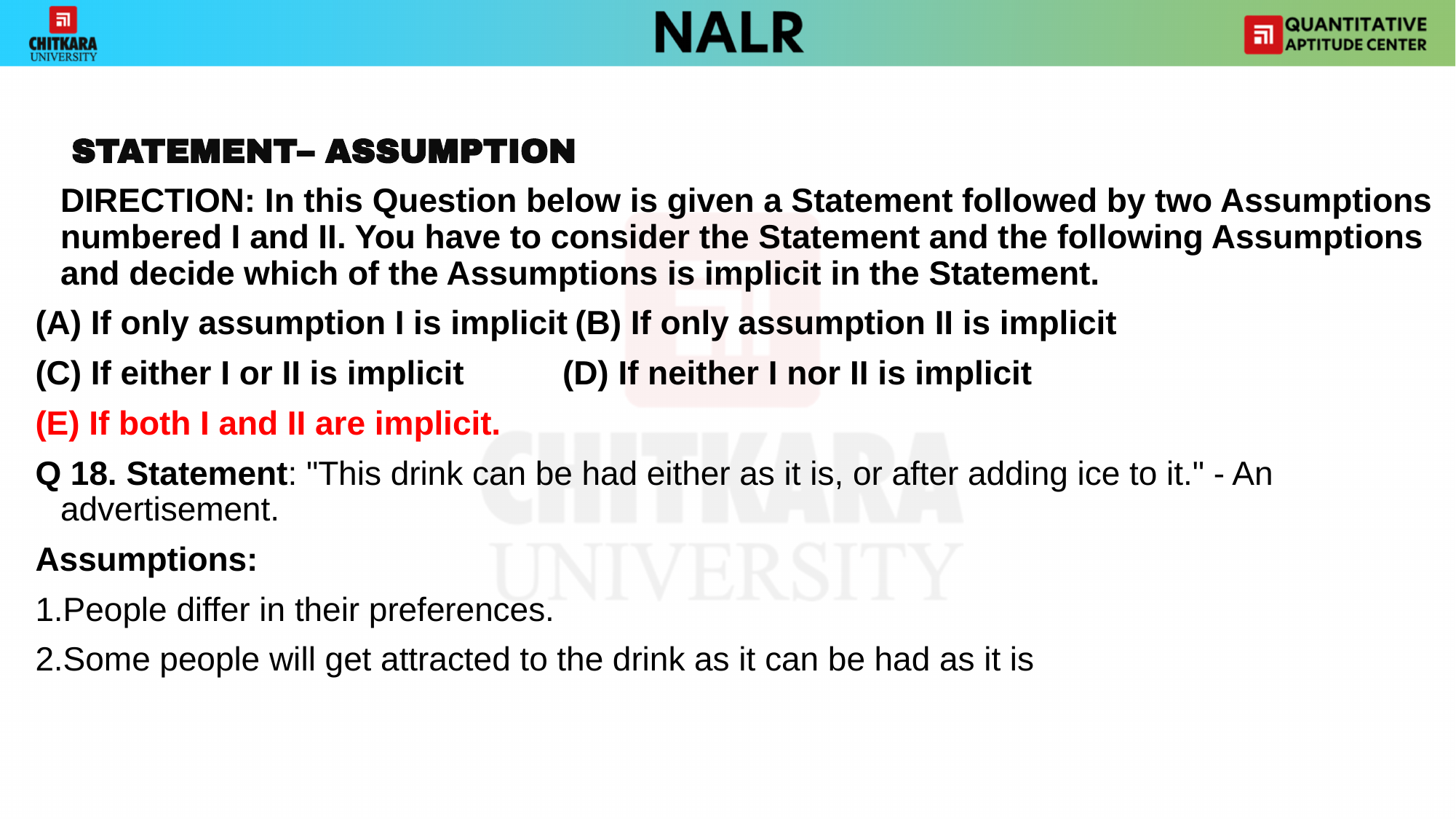

STATEMENT– ASSUMPTION
	DIRECTION: In this Question below is given a Statement followed by two Assumptions numbered I and II. You have to consider the Statement and the following Assumptions and decide which of the Assumptions is implicit in the Statement.
(A) If only assumption I is implicit		(B) If only assumption II is implicit
(C) If either I or II is implicit			(D) If neither I nor II is implicit
(E) If both I and II are implicit.
Q 18. Statement: "This drink can be had either as it is, or after adding ice to it." - An advertisement.
Assumptions:
1.People differ in their preferences.
2.Some people will get attracted to the drink as it can be had as it is